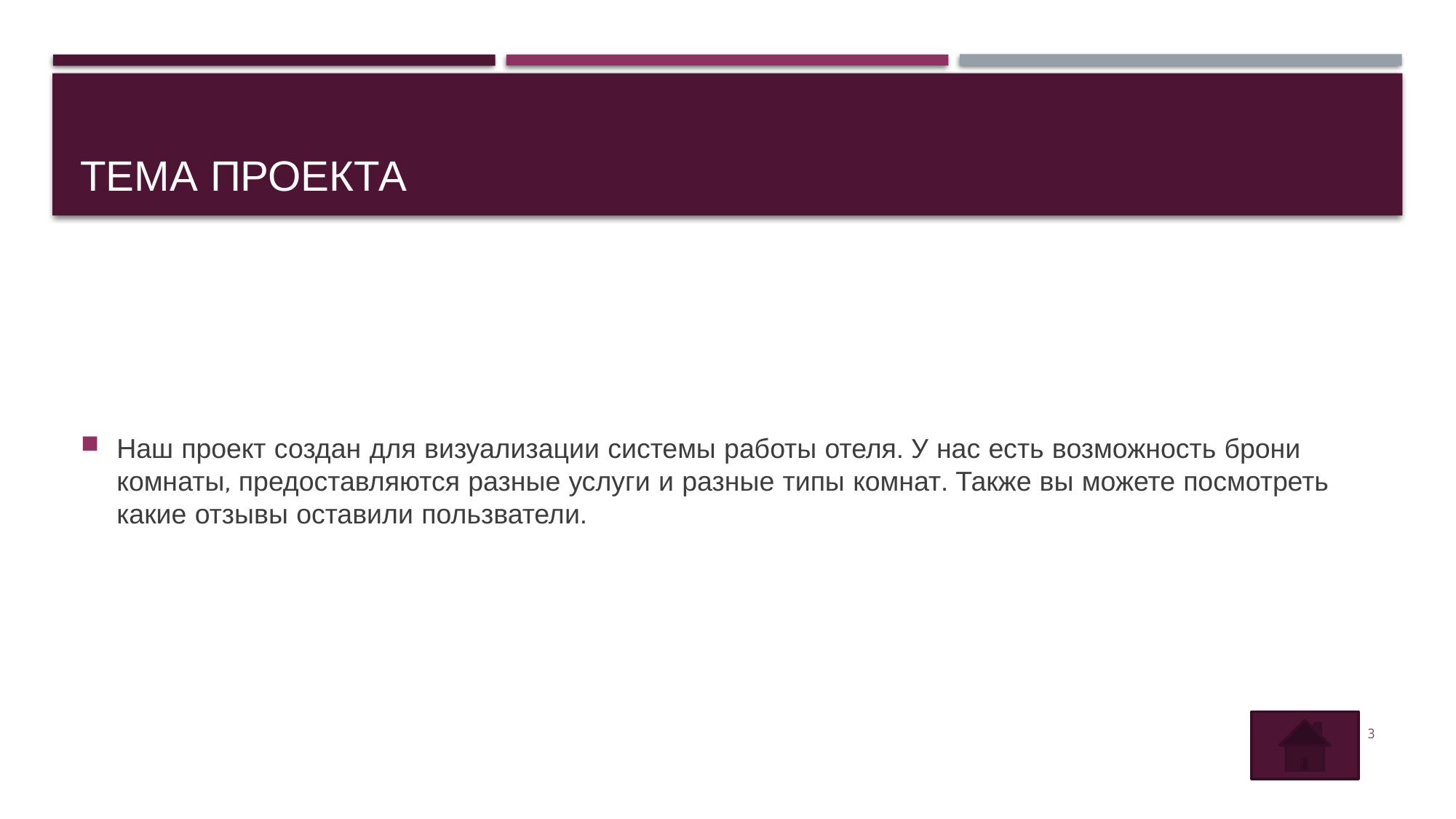

# Тема проекта
Наш проект создан для визуализации системы работы отеля. У нас есть возможность брони комнаты, предоставляются разные услуги и разные типы комнат. Также вы можете посмотреть какие отзывы оставили пользватели.
3